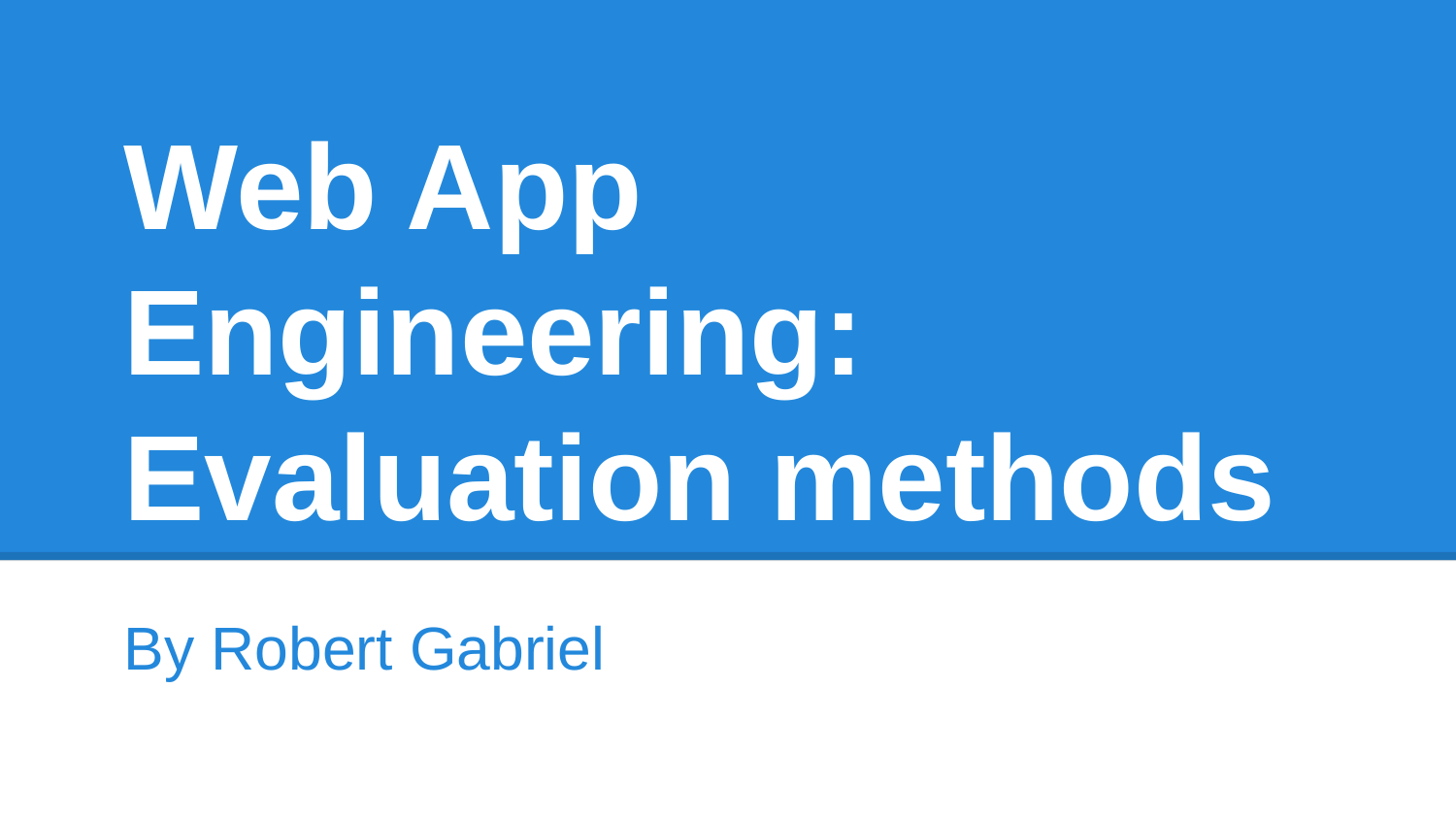

# Web App Engineering: Evaluation methods
By Robert Gabriel